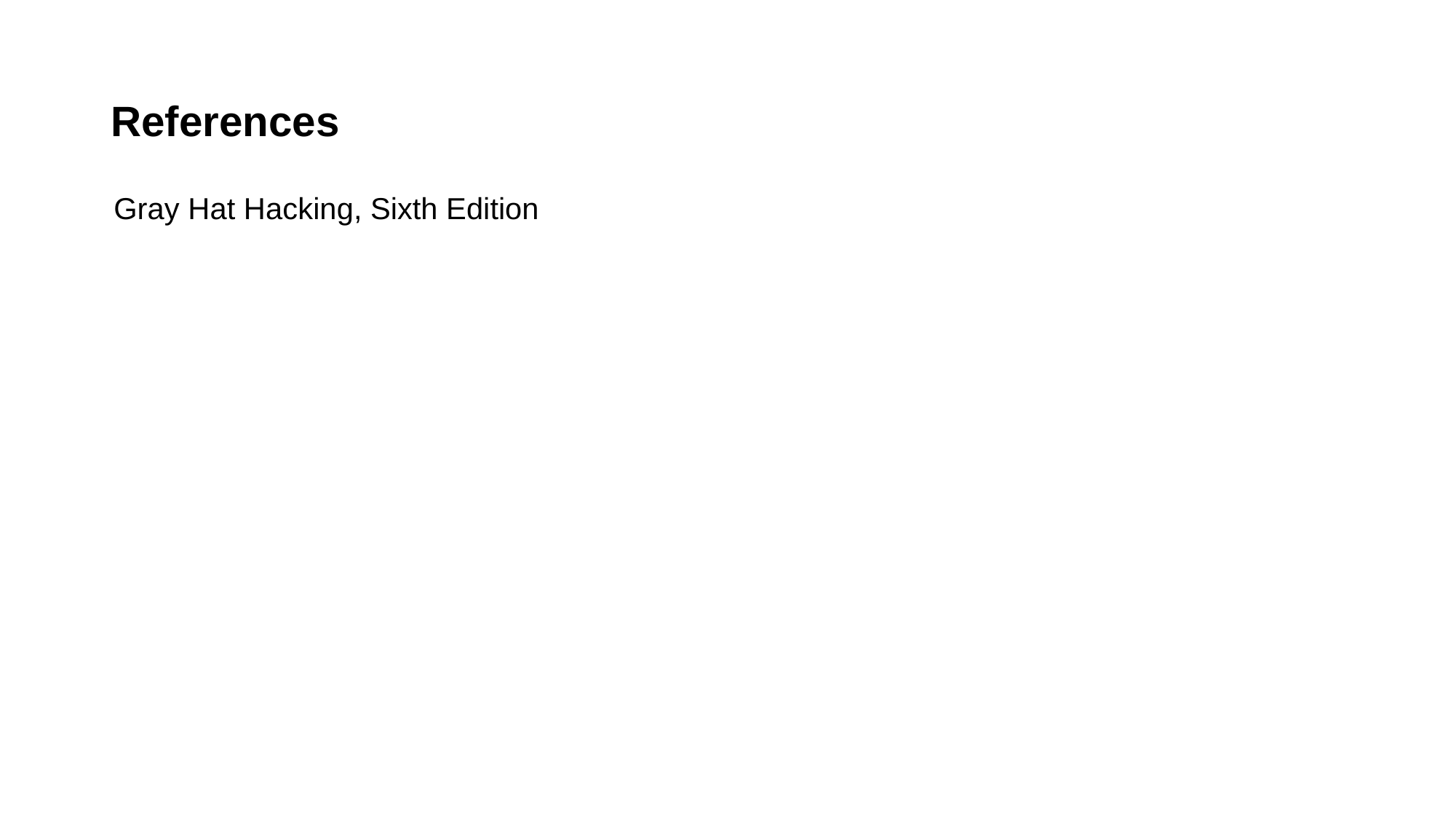

# References
Gray Hat Hacking, Sixth Edition